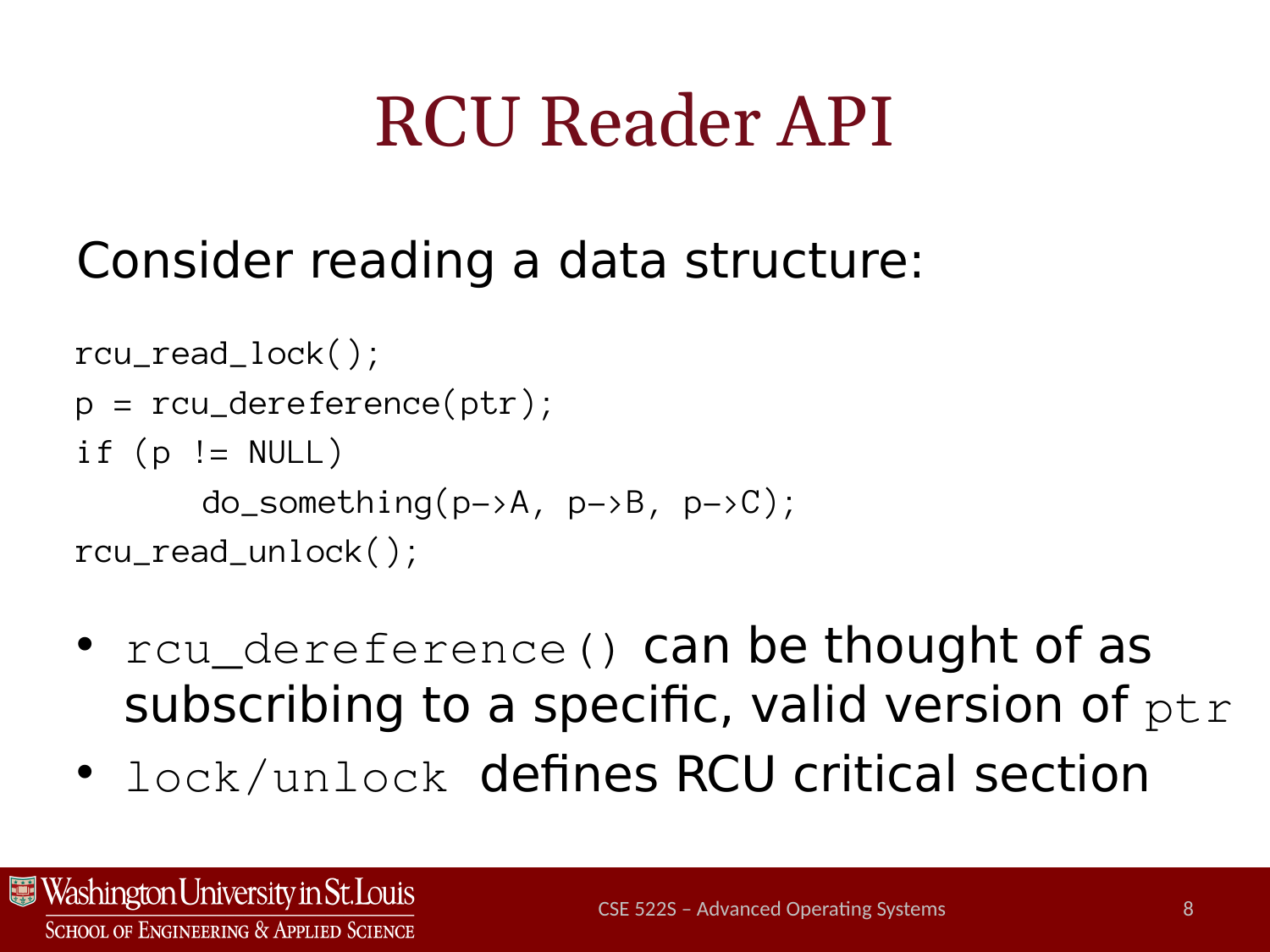

# RCU Reader API
Consider reading a data structure:

rcu_read_lock();
p = rcu_dereference(ptr);
if (p != NULL)
	do_something(p->A, p->B, p->C);
rcu_read_unlock();

rcu_dereference() can be thought of as subscribing to a specific, valid version of ptr
lock/unlock defines RCU critical section
CSE 522S – Advanced Operating Systems
8